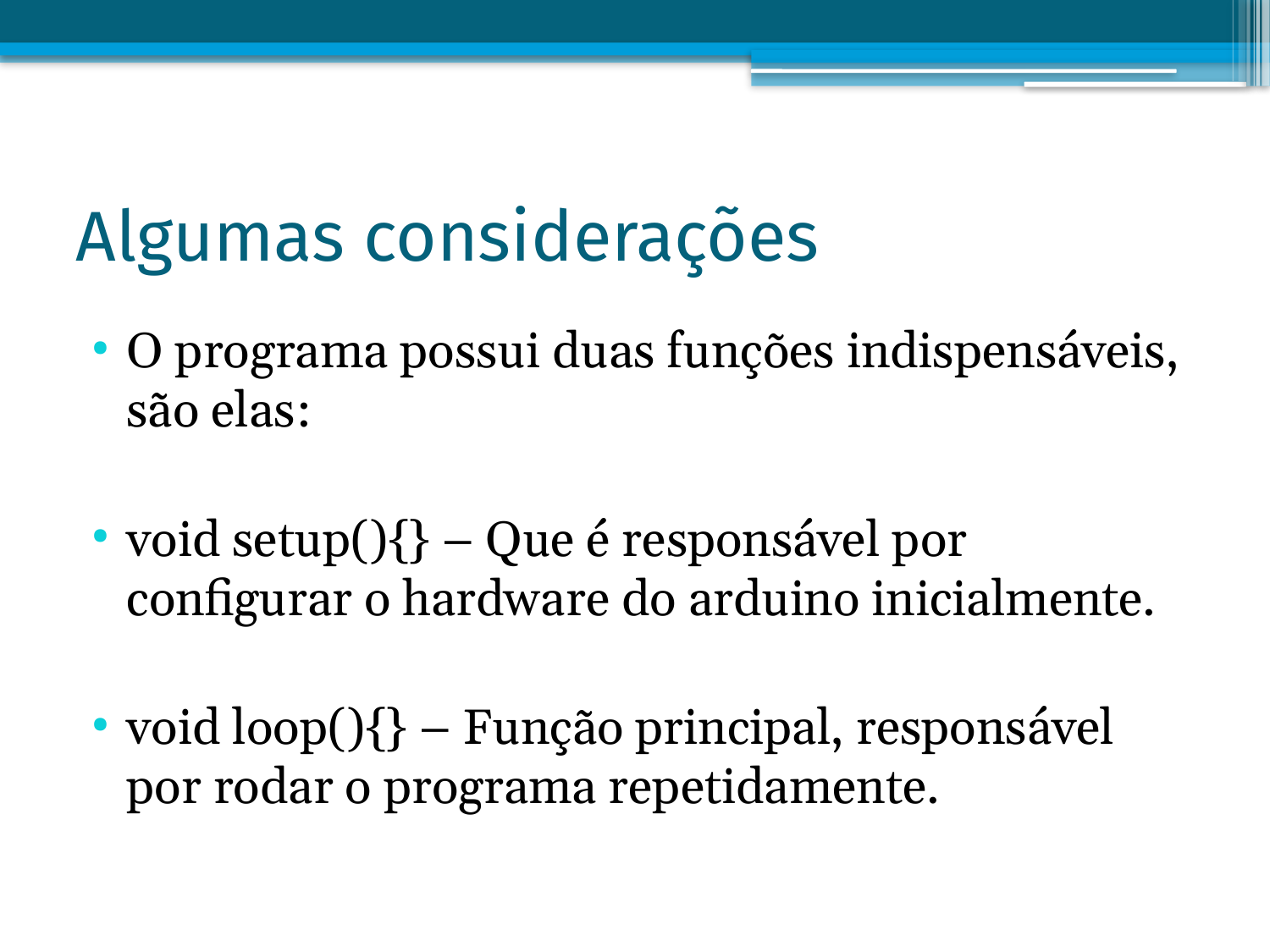

# Algumas considerações
O programa possui duas funções indispensáveis, são elas:

void setup(){} – Que é responsável por configurar o hardware do arduino inicialmente.

void loop(){} – Função principal, responsável por rodar o programa repetidamente.